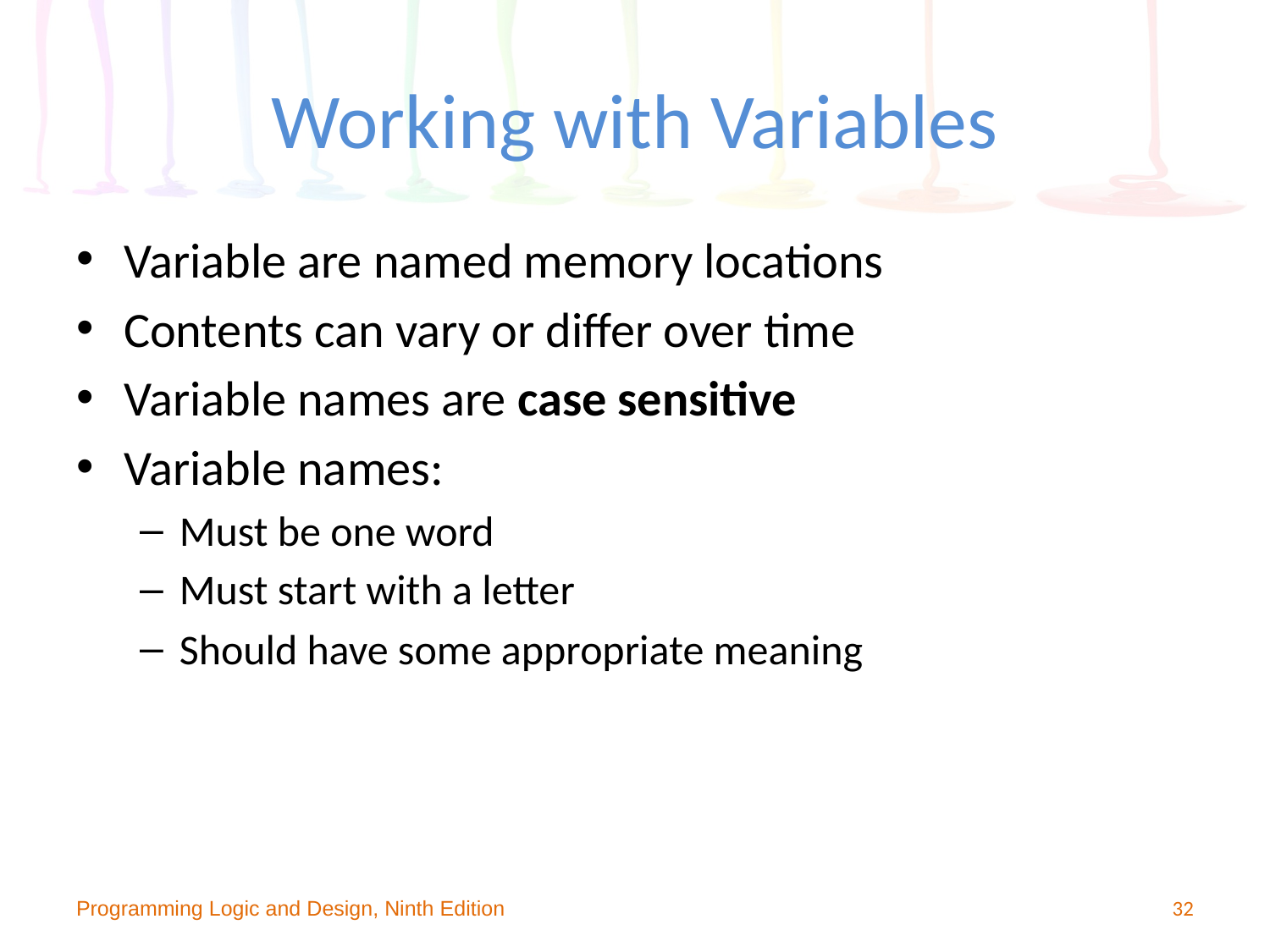

# Working with Variables
Variable are named memory locations
Contents can vary or differ over time
Variable names are case sensitive
Variable names:
Must be one word
Must start with a letter
Should have some appropriate meaning

Programming Logic and Design, Ninth Edition
32